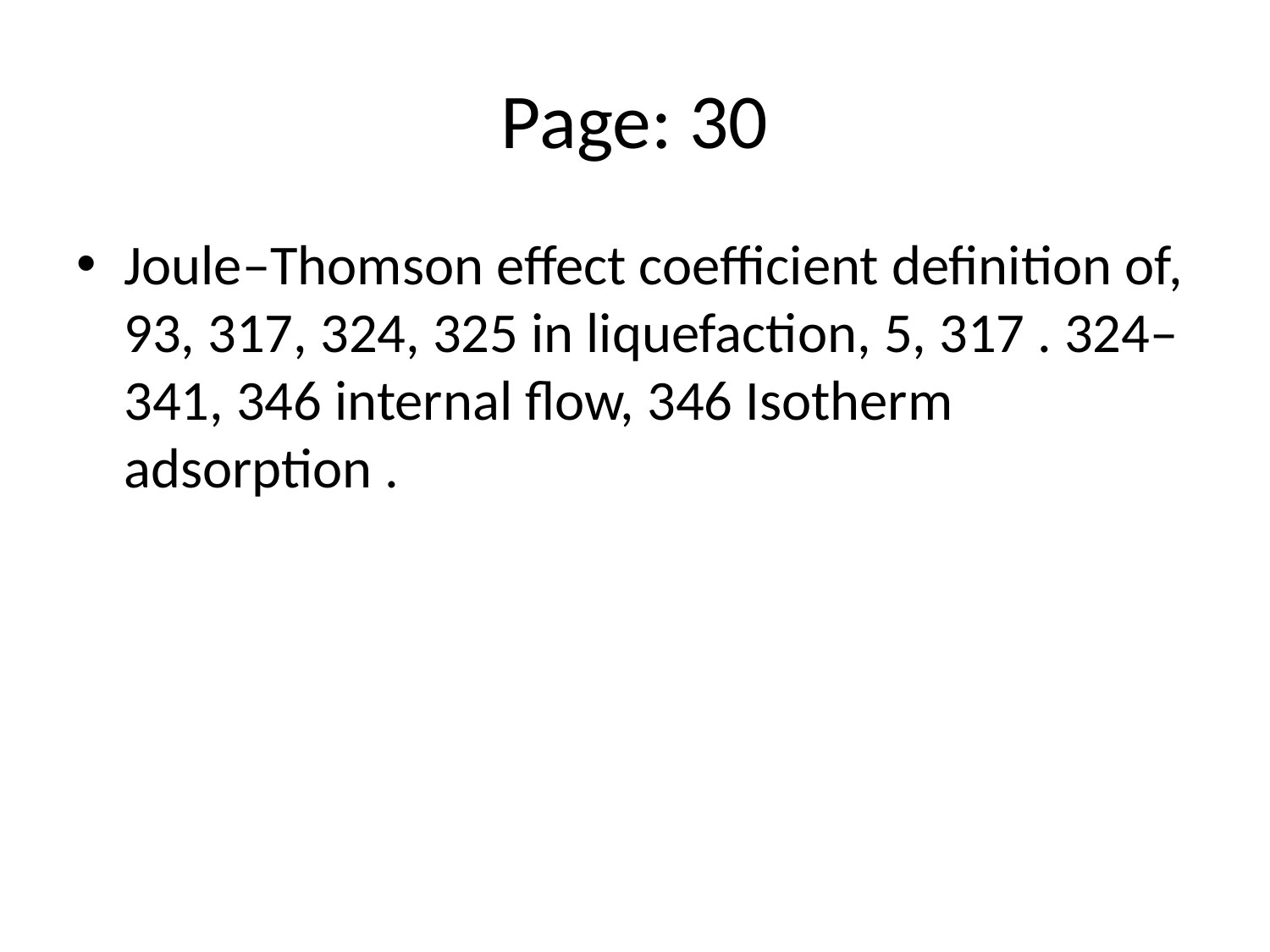

# Page: 30
Joule–Thomson effect coefficient definition of, 93, 317, 324, 325 in liquefaction, 5, 317 . 324–341, 346 internal flow, 346 Isotherm adsorption .